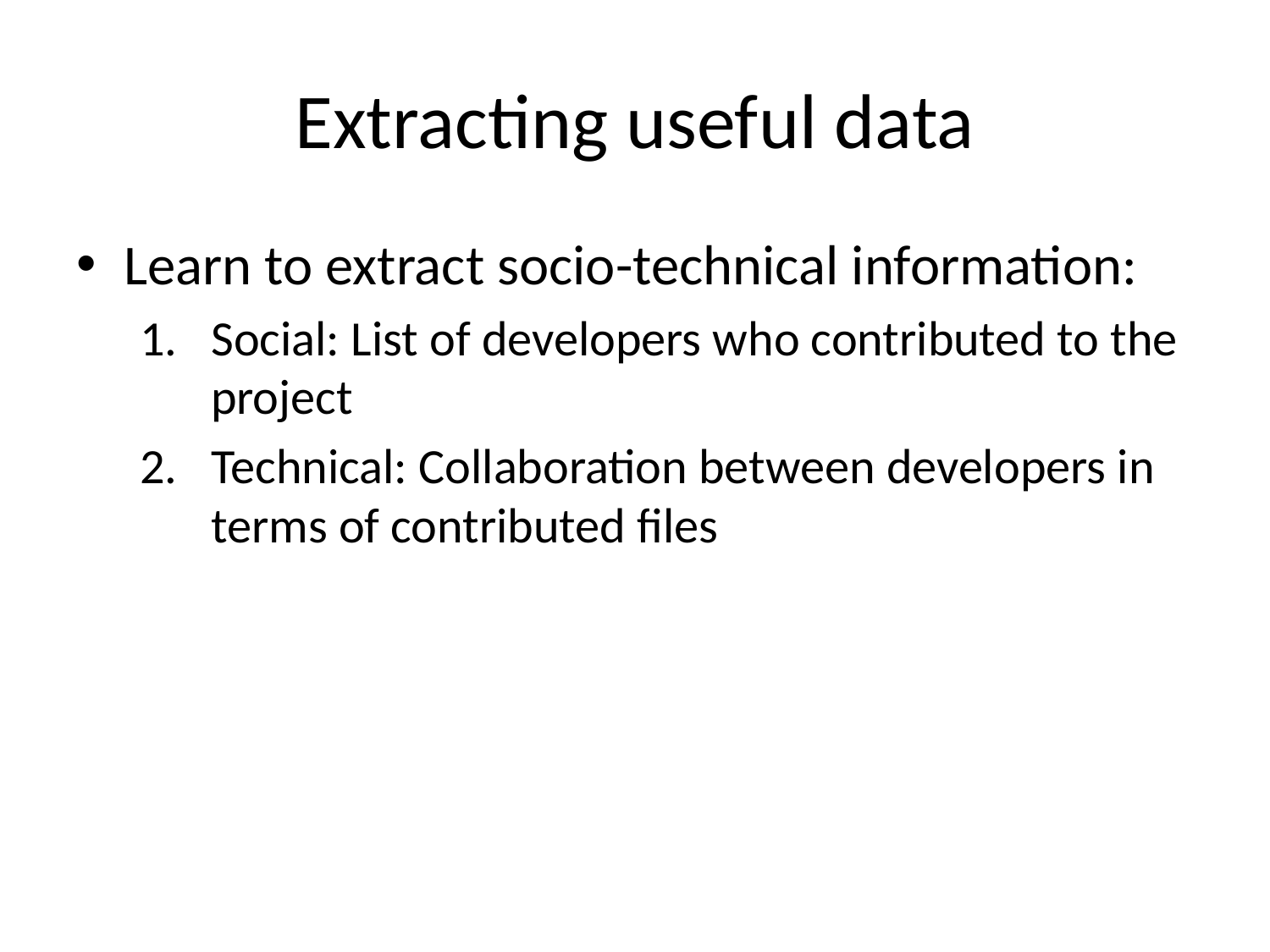

# Extracting useful data
Learn to extract socio-technical information:
Social: List of developers who contributed to the project
Technical: Collaboration between developers in terms of contributed files